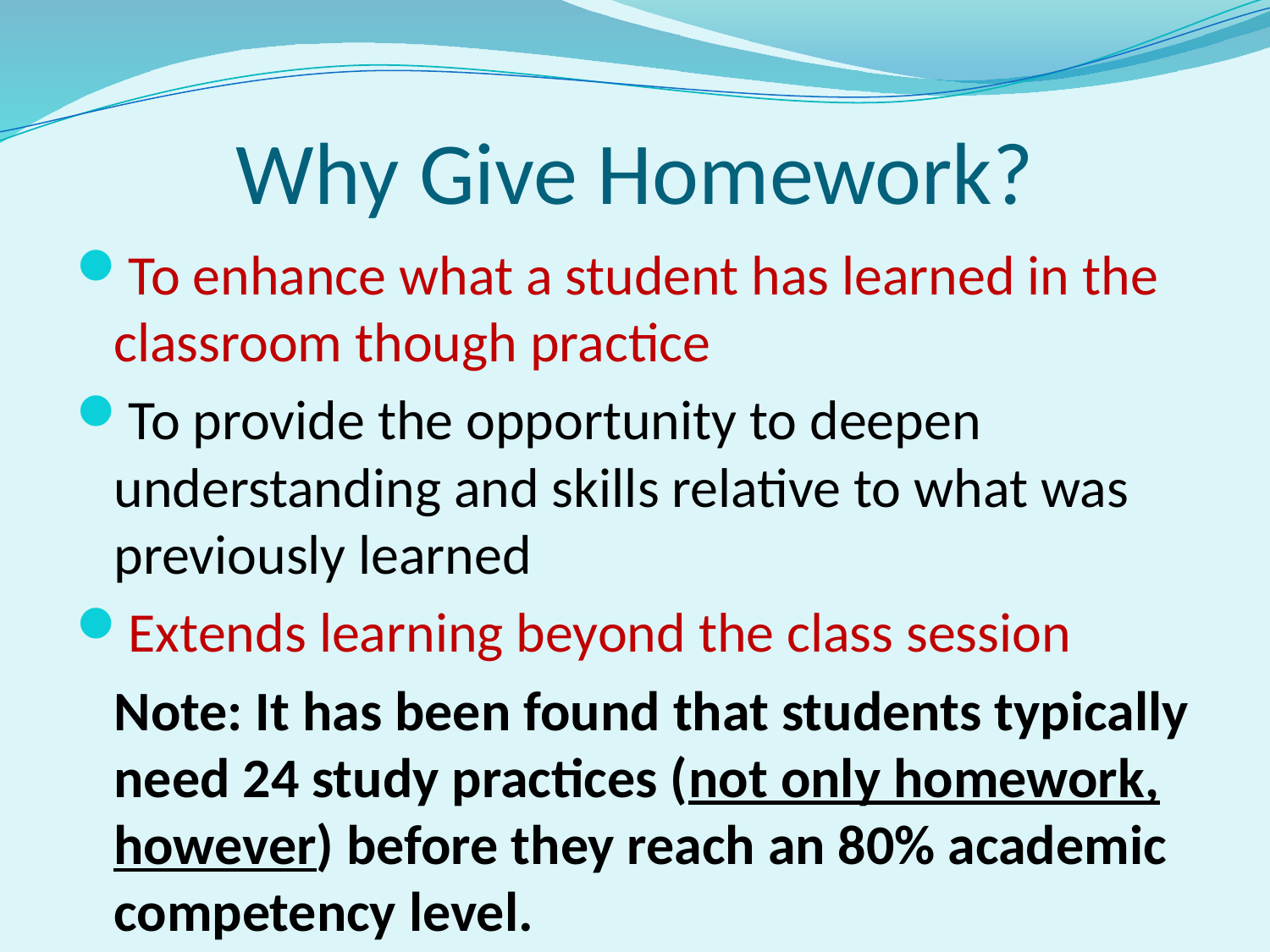

# Why Give Homework?
To enhance what a student has learned in the classroom though practice
To provide the opportunity to deepen understanding and skills relative to what was previously learned
Extends learning beyond the class session
   Note: It has been found that students typically need 24 study practices (not only homework, however) before they reach an 80% academic competency level.